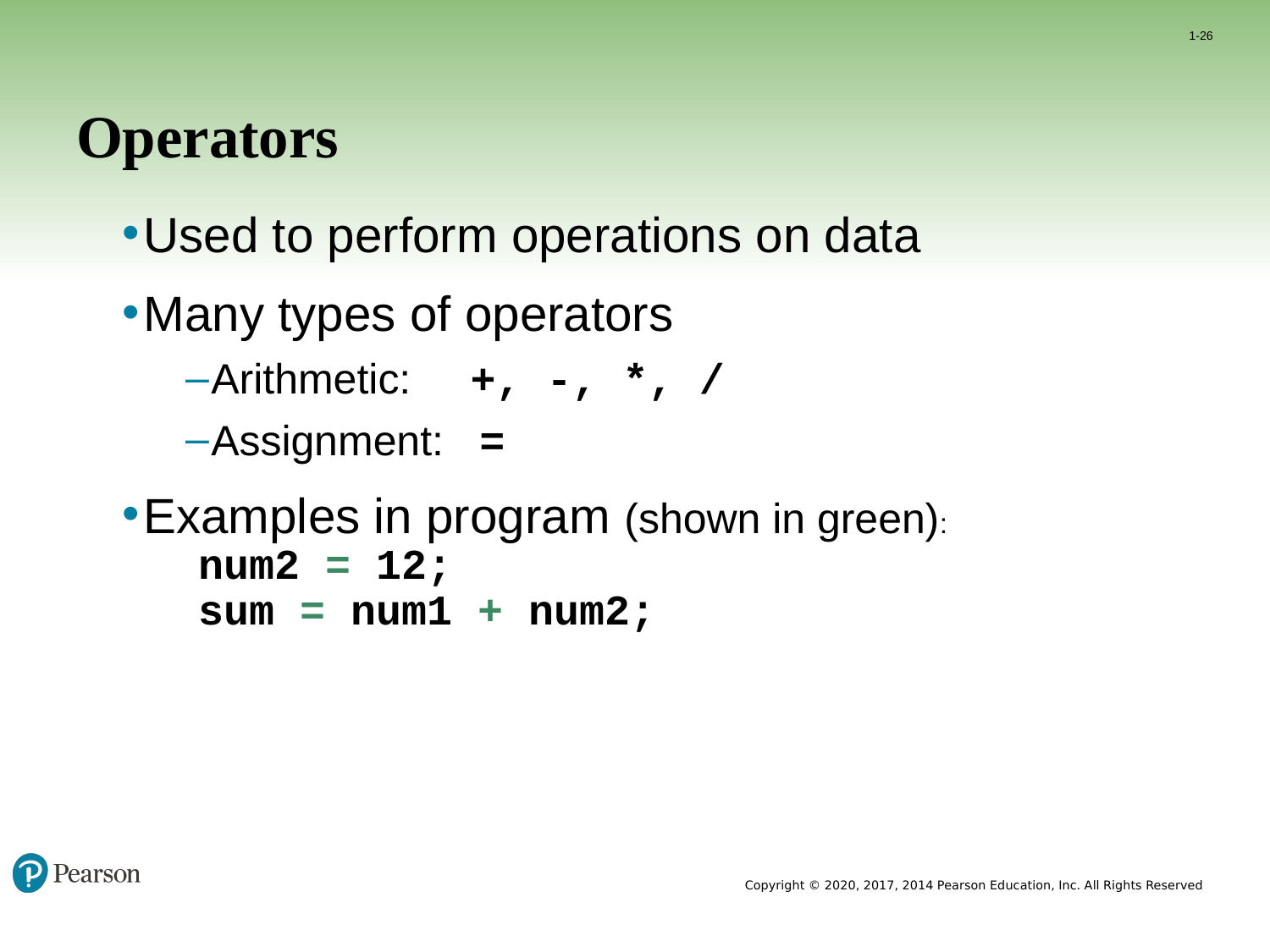

1-26
# Operators
Used to perform operations on data
Many types of operators
Arithmetic:     +, -, *, /
Assignment:   =
Examples in program (shown in green):
   num2 = 12;
   sum = num1 + num2;